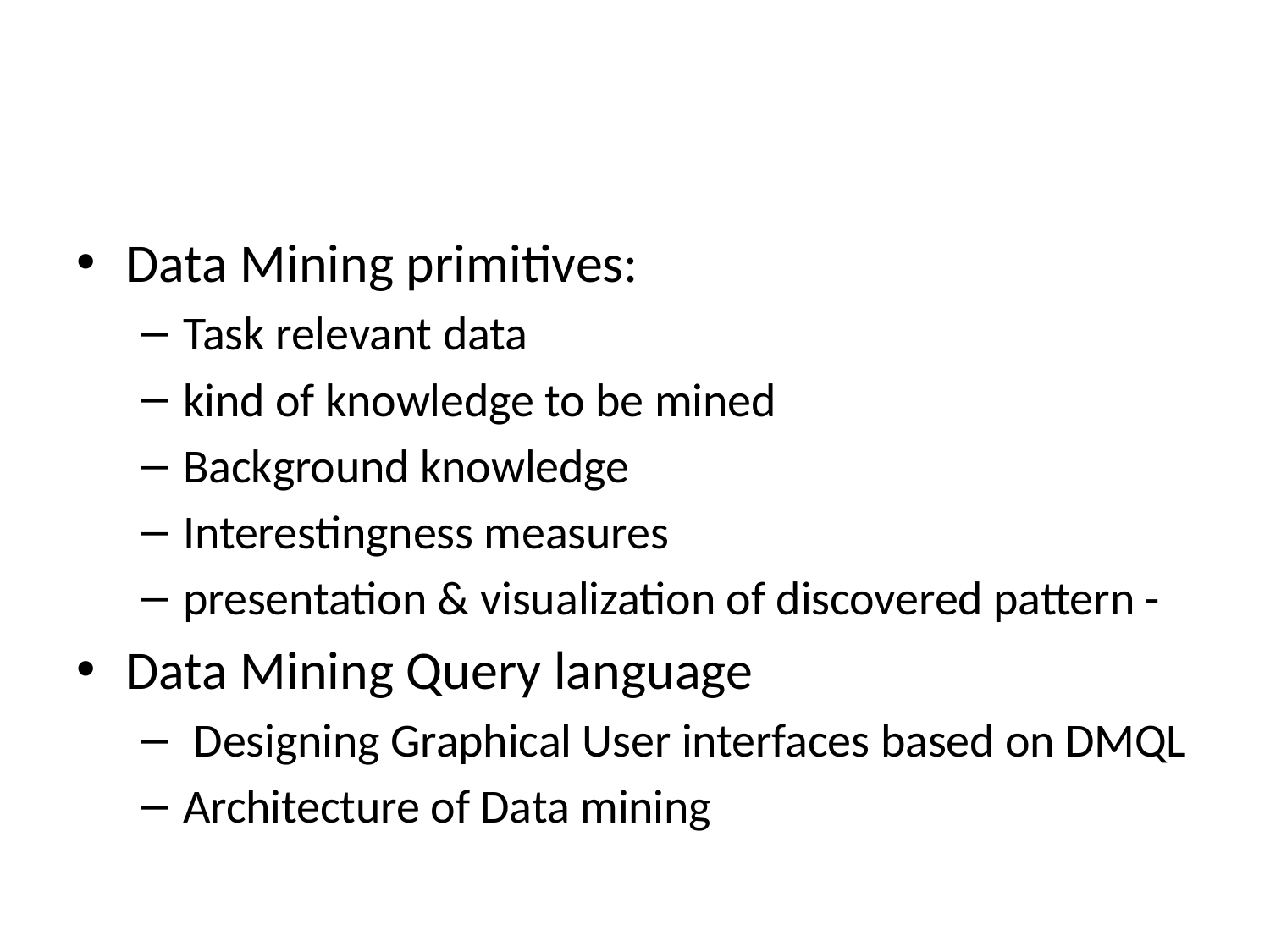

#
Data Mining primitives:
Task relevant data
kind of knowledge to be mined
Background knowledge
Interestingness measures
presentation & visualization of discovered pattern -
Data Mining Query language
 Designing Graphical User interfaces based on DMQL
Architecture of Data mining